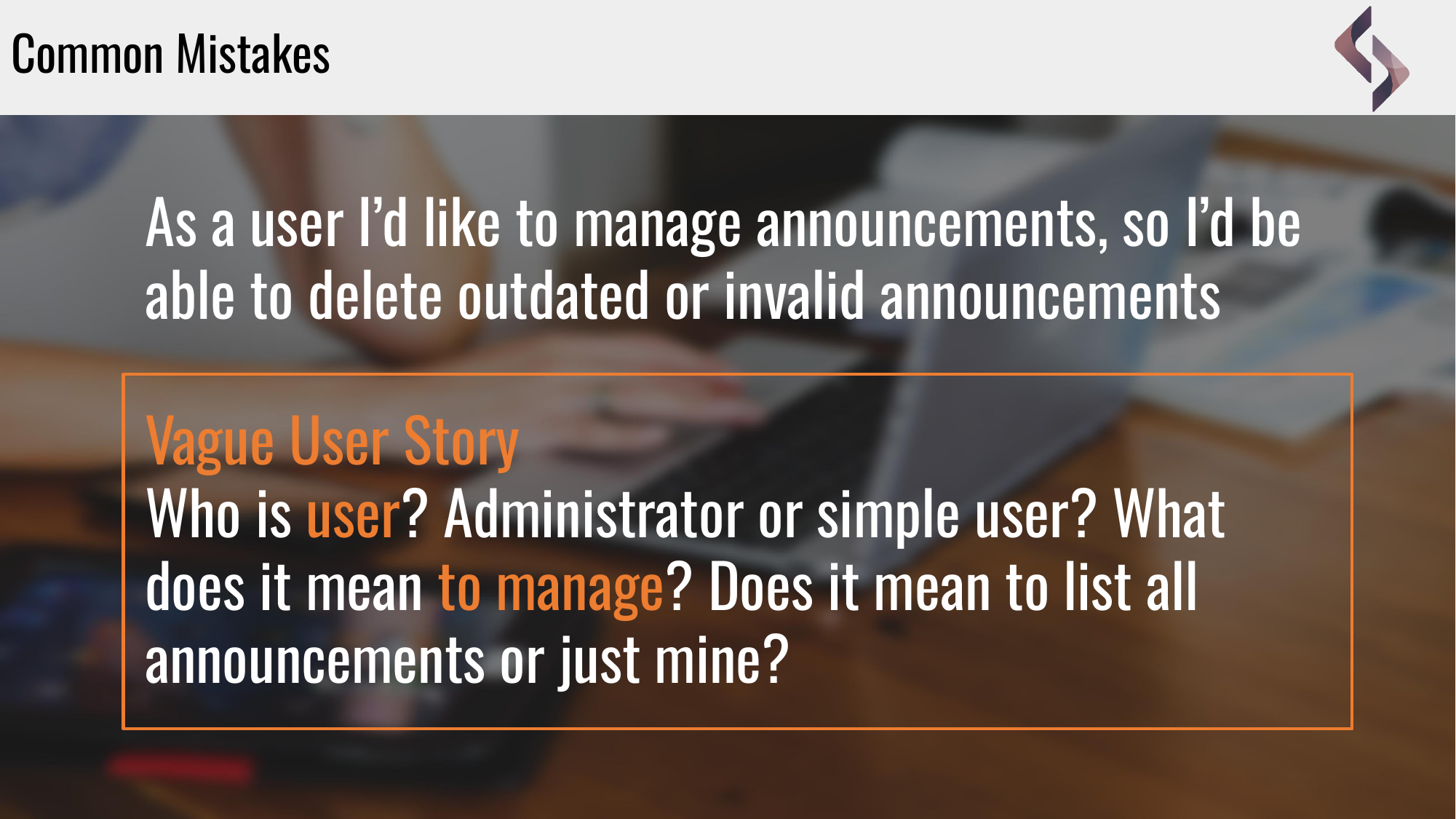

# Common Mistakes
As a user I’d like to manage announcements, so I’d be able to delete outdated or invalid announcements

Vague User Story
Who is user? Administrator or simple user? What does it mean to manage? Does it mean to list all announcements or just mine?